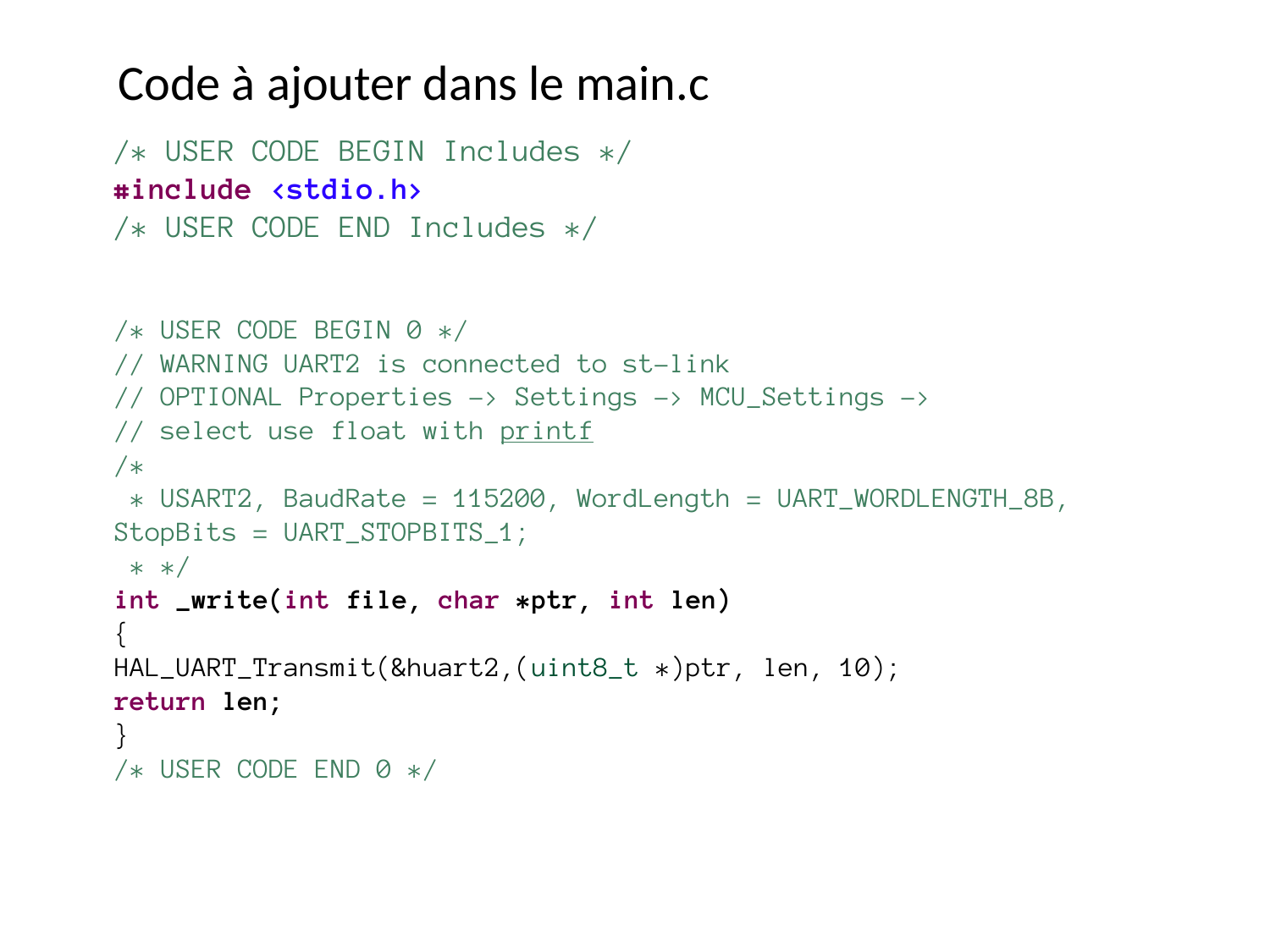

# Code à ajouter dans le main.c
/* USER CODE BEGIN Includes */
#include <stdio.h>
/* USER CODE END Includes */
/* USER CODE BEGIN 0 */
// WARNING UART2 is connected to st-link
// OPTIONAL Properties -> Settings -> MCU_Settings ->
// select use float with printf
/*
 * USART2, BaudRate = 115200, WordLength = UART_WORDLENGTH_8B,
StopBits = UART_STOPBITS_1;
 * */
int _write(int file, char *ptr, int len)
{
HAL_UART_Transmit(&huart2,(uint8_t *)ptr, len, 10);
return len;
}
/* USER CODE END 0 */